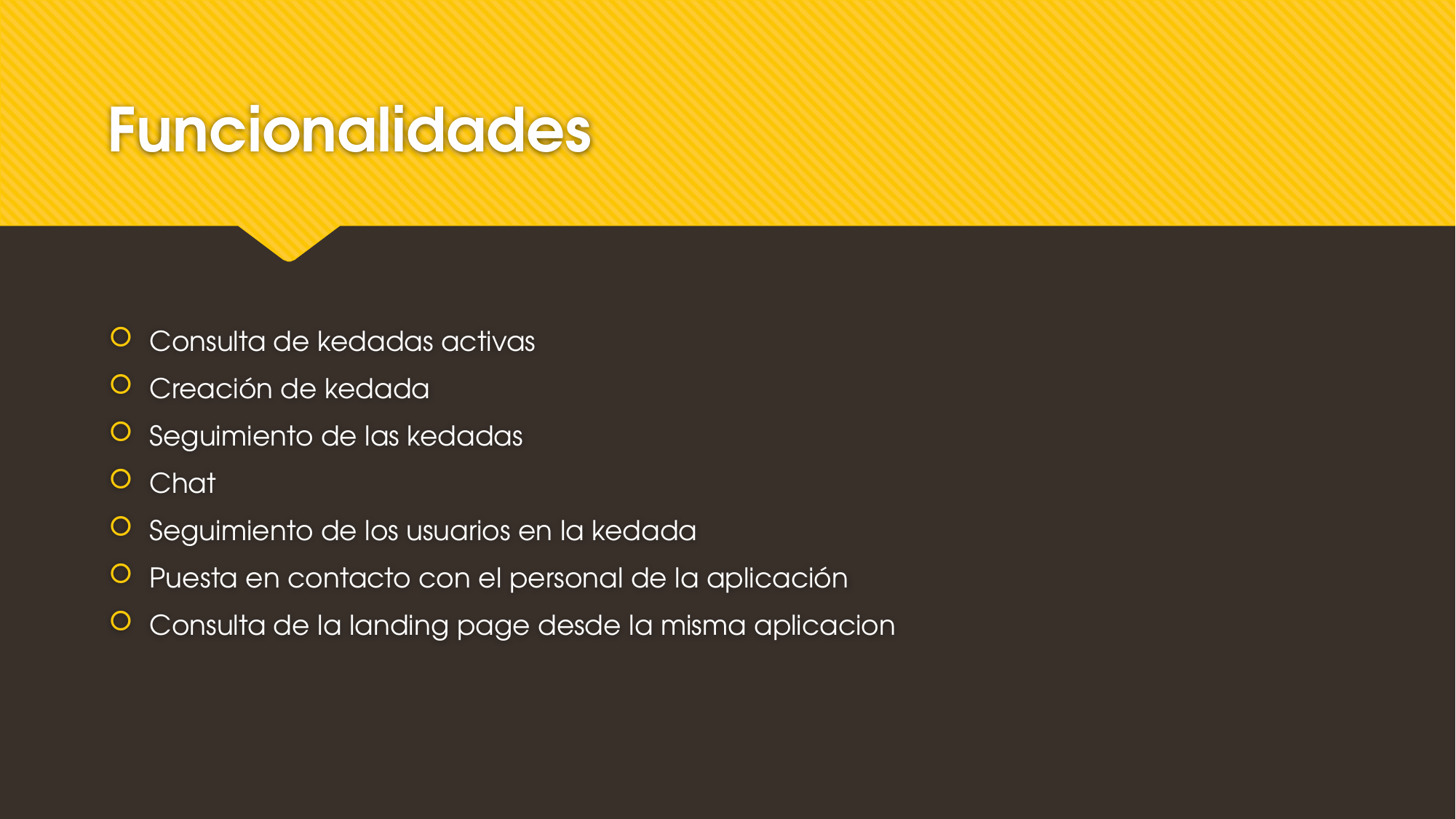

# Funcionalidades
Consulta de kedadas activas
Creación de kedada
Seguimiento de las kedadas
Chat
Seguimiento de los usuarios en la kedada
Puesta en contacto con el personal de la aplicación
Consulta de la landing page desde la misma aplicacion